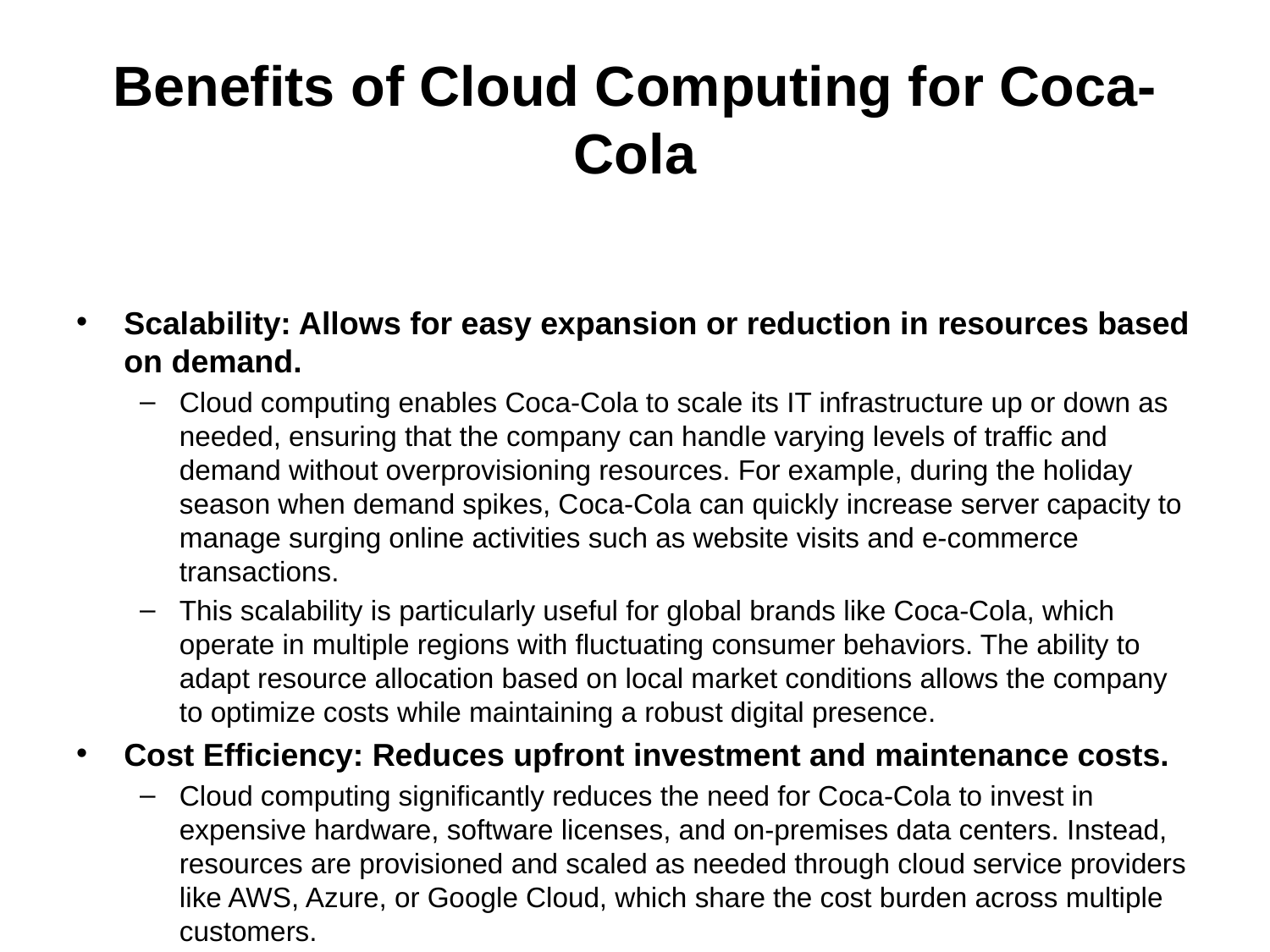

# Benefits of Cloud Computing for Coca-Cola

Scalability: Allows for easy expansion or reduction in resources based on demand.
Cloud computing enables Coca-Cola to scale its IT infrastructure up or down as needed, ensuring that the company can handle varying levels of traffic and demand without overprovisioning resources. For example, during the holiday season when demand spikes, Coca-Cola can quickly increase server capacity to manage surging online activities such as website visits and e-commerce transactions.
This scalability is particularly useful for global brands like Coca-Cola, which operate in multiple regions with fluctuating consumer behaviors. The ability to adapt resource allocation based on local market conditions allows the company to optimize costs while maintaining a robust digital presence.
Cost Efficiency: Reduces upfront investment and maintenance costs.
Cloud computing significantly reduces the need for Coca-Cola to invest in expensive hardware, software licenses, and on-premises data centers. Instead, resources are provisioned and scaled as needed through cloud service providers like AWS, Azure, or Google Cloud, which share the cost burden across multiple customers.
Maintenance costs are also minimized because cloud service providers handle updates and maintenance, freeing up IT staff to focus on more strategic initiatives rather than routine operational tasks.
Data Security: Advanced security measures protect sensitive information.
Coca-Cola relies heavily on digital platforms for supply chain management, customer engagement, and internal operations. Cloud providers implement robust security protocols to safeguard this data from unauthorized access or breaches. For instance, multi-factor authentication (MFA) is used to secure user logins, while encryption technologies protect data both in transit and at rest.
In addition to these technical measures, cloud service providers also adhere to stringent compliance standards such as GDPR, HIPAA, and PCI-DSS, ensuring that Coca-Cola's sensitive information remains protected. Regular security audits and updates help maintain this high level of protection.